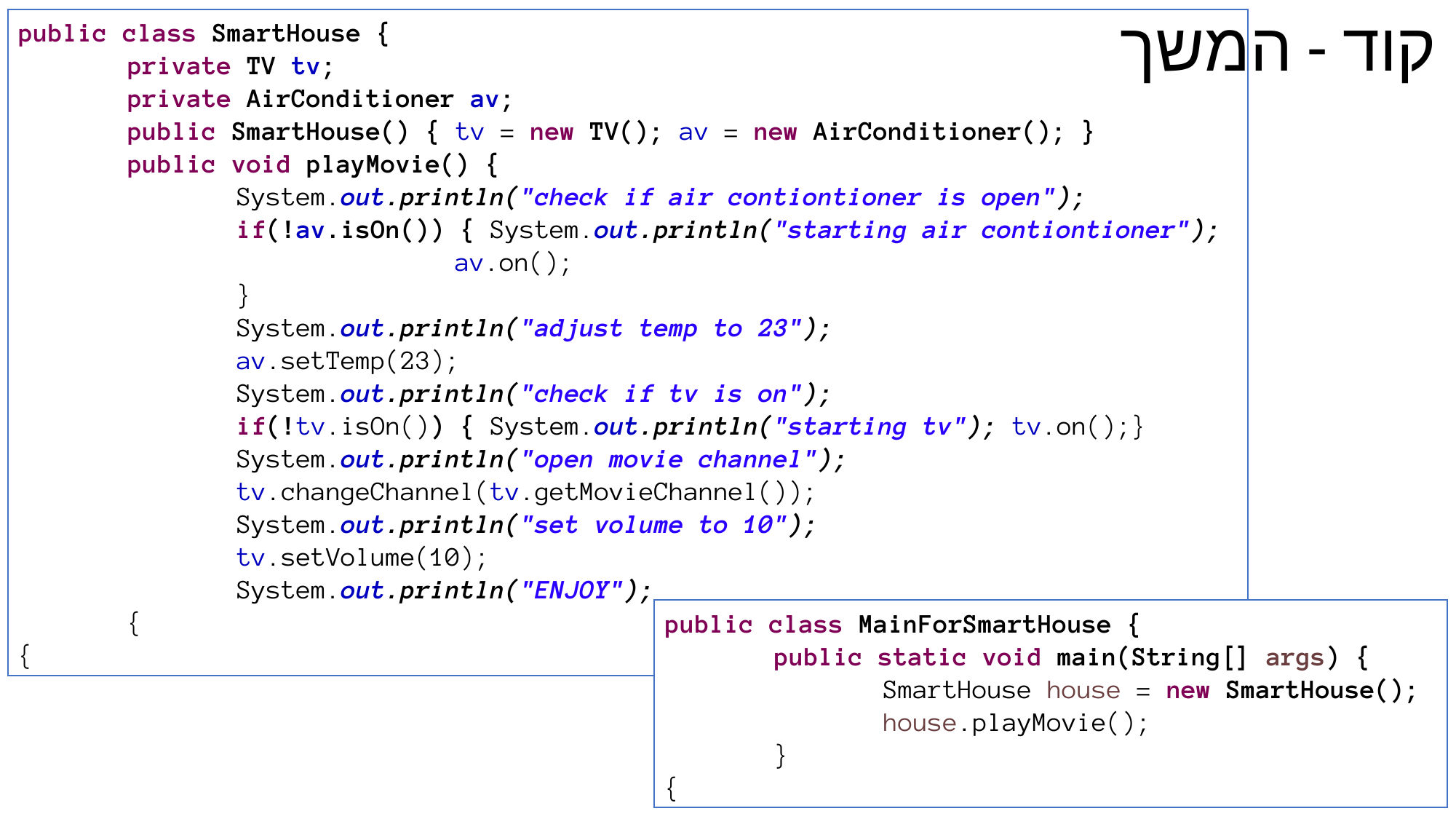

# קוד - המשך
public class SmartHouse {
	private TV tv;
	private AirConditioner av;
	public SmartHouse() { tv = new TV(); av = new AirConditioner(); }
	public void playMovie() {
		System.out.println("check if air contiontioner is open");
		if(!av.isOn()) { System.out.println("starting air contiontioner");
				av.on();
		}
		System.out.println("adjust temp to 23");
		av.setTemp(23);
		System.out.println("check if tv is on");
		if(!tv.isOn()) { System.out.println("starting tv"); tv.on();}
		System.out.println("open movie channel");
		tv.changeChannel(tv.getMovieChannel());
		System.out.println("set volume to 10");
		tv.setVolume(10);
		System.out.println("ENJOY");
	{
{
public class MainForSmartHouse {
	public static void main(String[] args) {
		SmartHouse house = new SmartHouse();
		house.playMovie();
	}
{